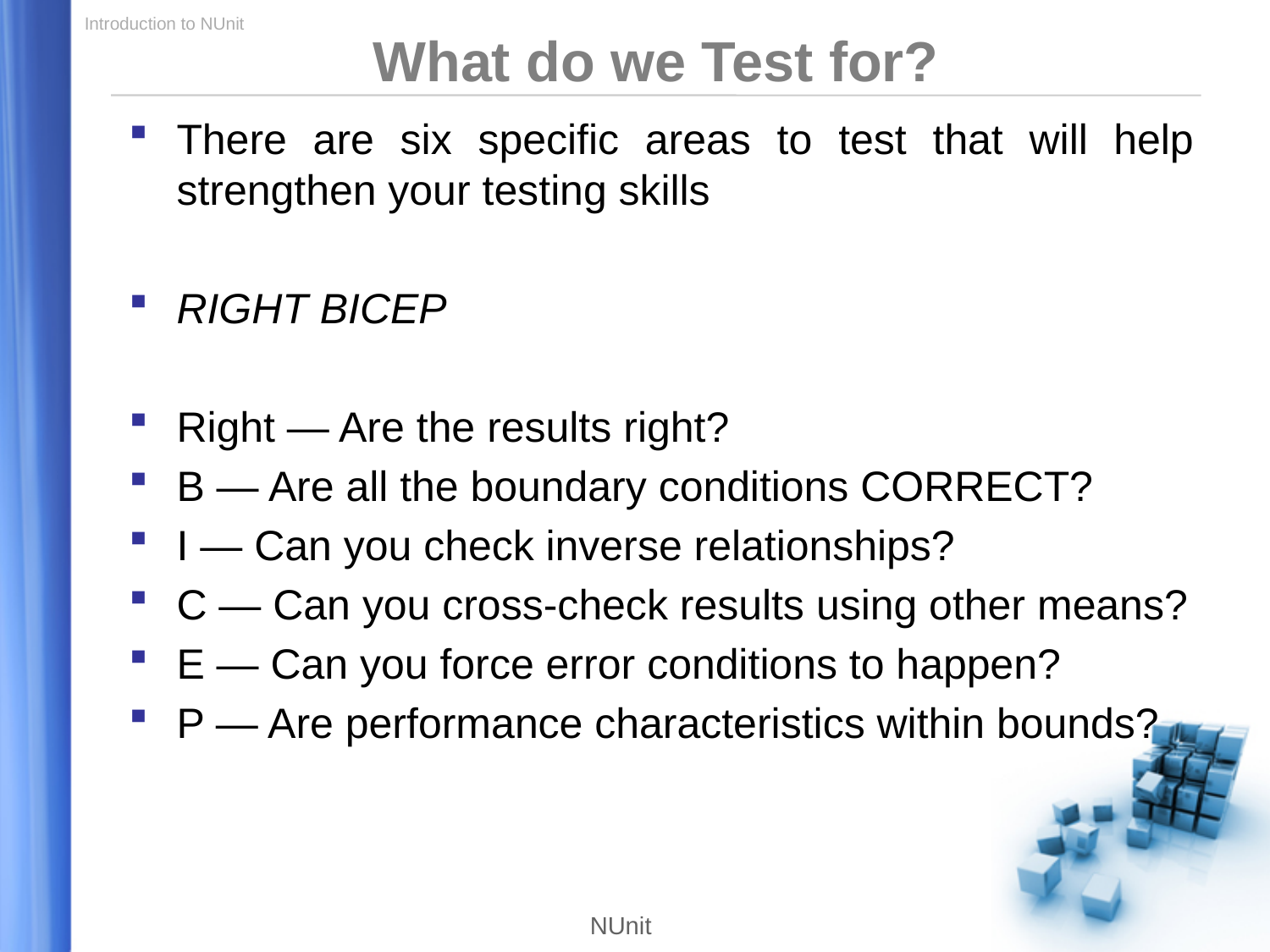

What do we Test for?
There are six specific areas to test that will help strengthen your testing skills

RIGHT BICEP

Right — Are the results right?
B — Are all the boundary conditions CORRECT?
I — Can you check inverse relationships?
C — Can you cross-check results using other means?
E — Can you force error conditions to happen?
P — Are performance characteristics within bounds?